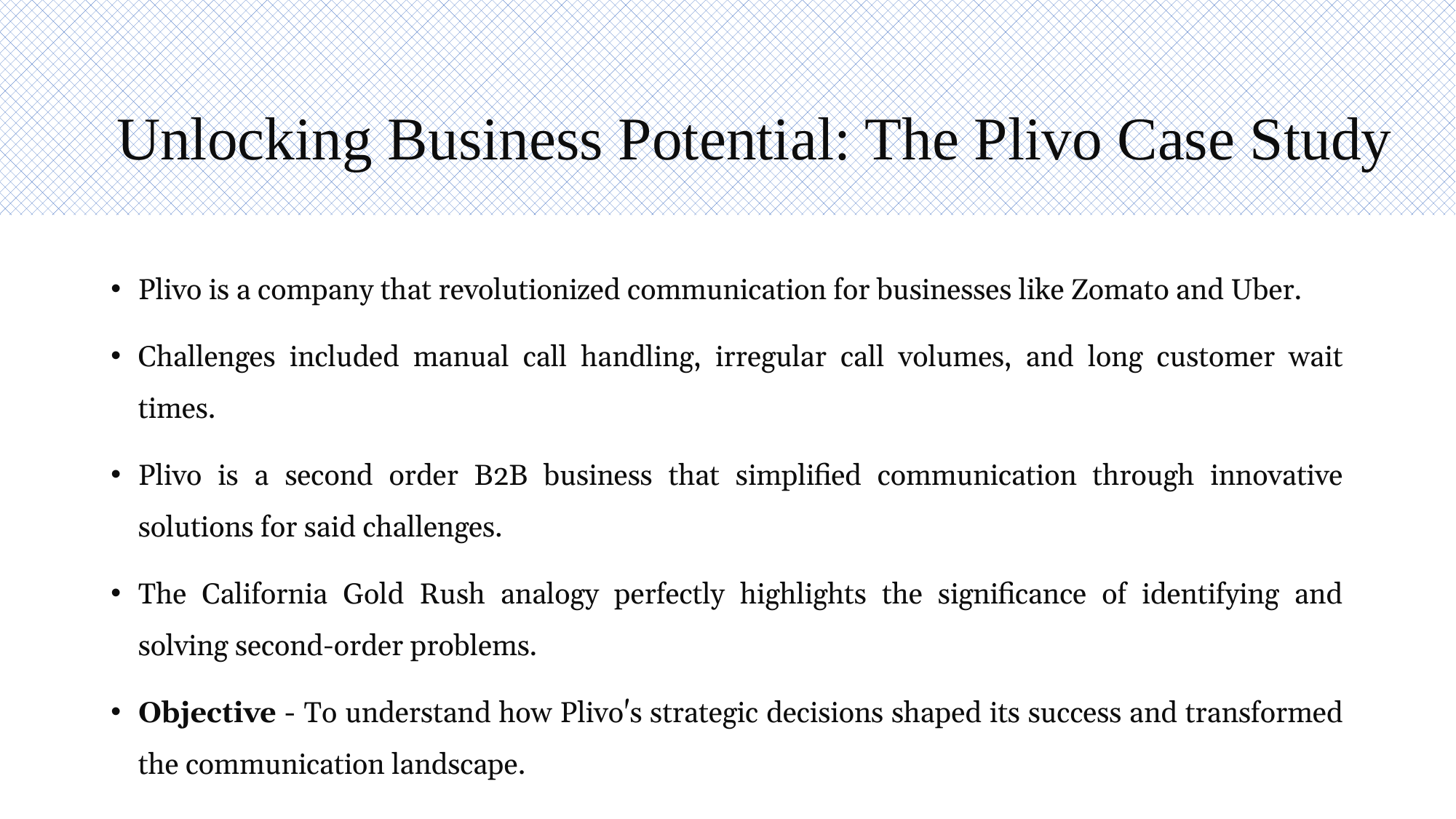

# Unlocking Business Potential: The Plivo Case Study
Plivo is a company that revolutionized communication for businesses like Zomato and Uber.
Challenges included manual call handling, irregular call volumes, and long customer wait times.
Plivo is a second order B2B business that simplified communication through innovative solutions for said challenges.
The California Gold Rush analogy perfectly highlights the significance of identifying and solving second-order problems.
Objective - To understand how Plivo's strategic decisions shaped its success and transformed the communication landscape.